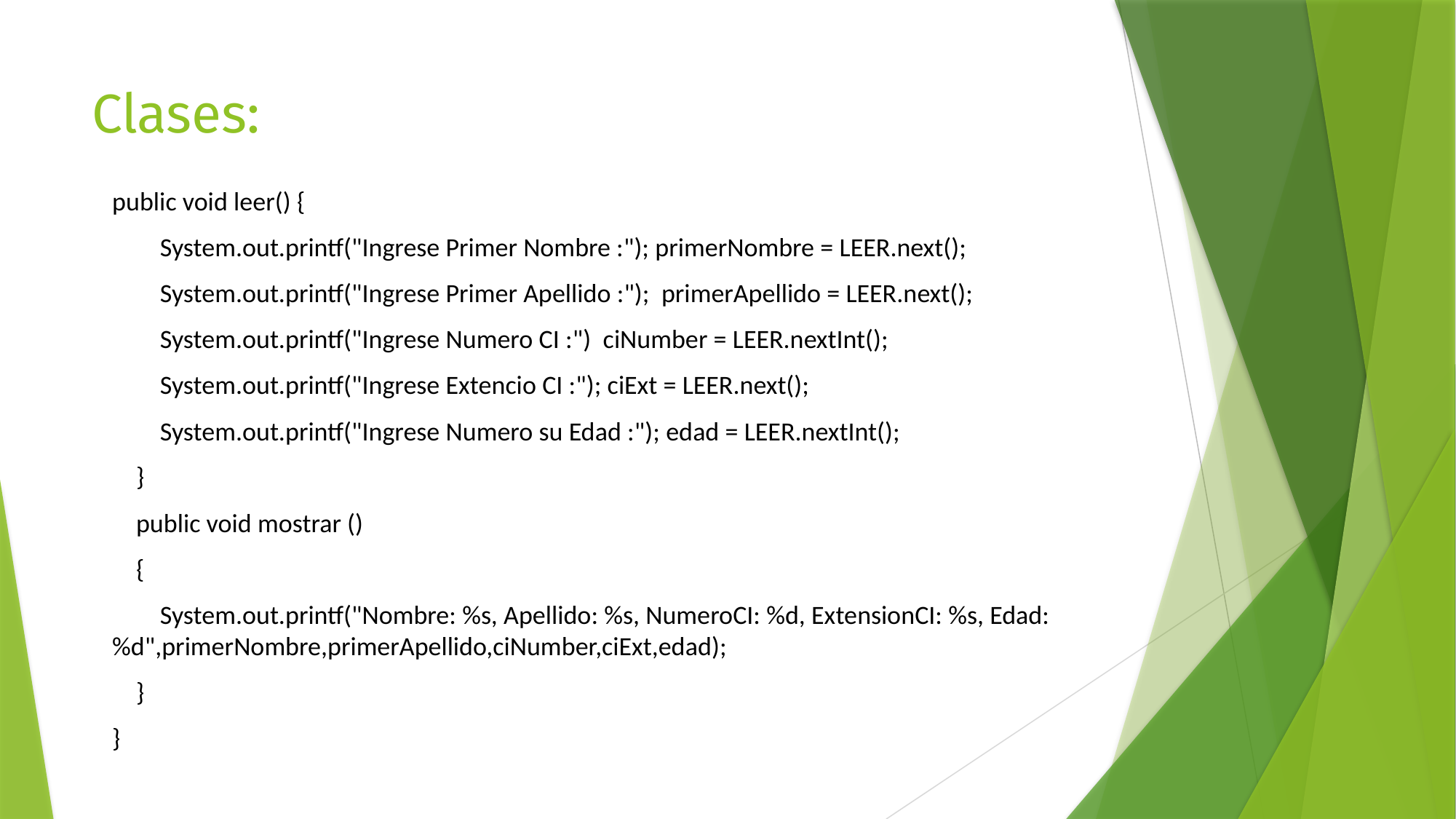

# Clases:
public void leer() {
        System.out.printf("Ingrese Primer Nombre :"); primerNombre = LEER.next();
        System.out.printf("Ingrese Primer Apellido :");  primerApellido = LEER.next();
        System.out.printf("Ingrese Numero CI :")  ciNumber = LEER.nextInt();
        System.out.printf("Ingrese Extencio CI :"); ciExt = LEER.next();
        System.out.printf("Ingrese Numero su Edad :"); edad = LEER.nextInt();
    }
    public void mostrar ()
    {
        System.out.printf("Nombre: %s, Apellido: %s, NumeroCI: %d, ExtensionCI: %s, Edad: %d",primerNombre,primerApellido,ciNumber,ciExt,edad);
    }
}